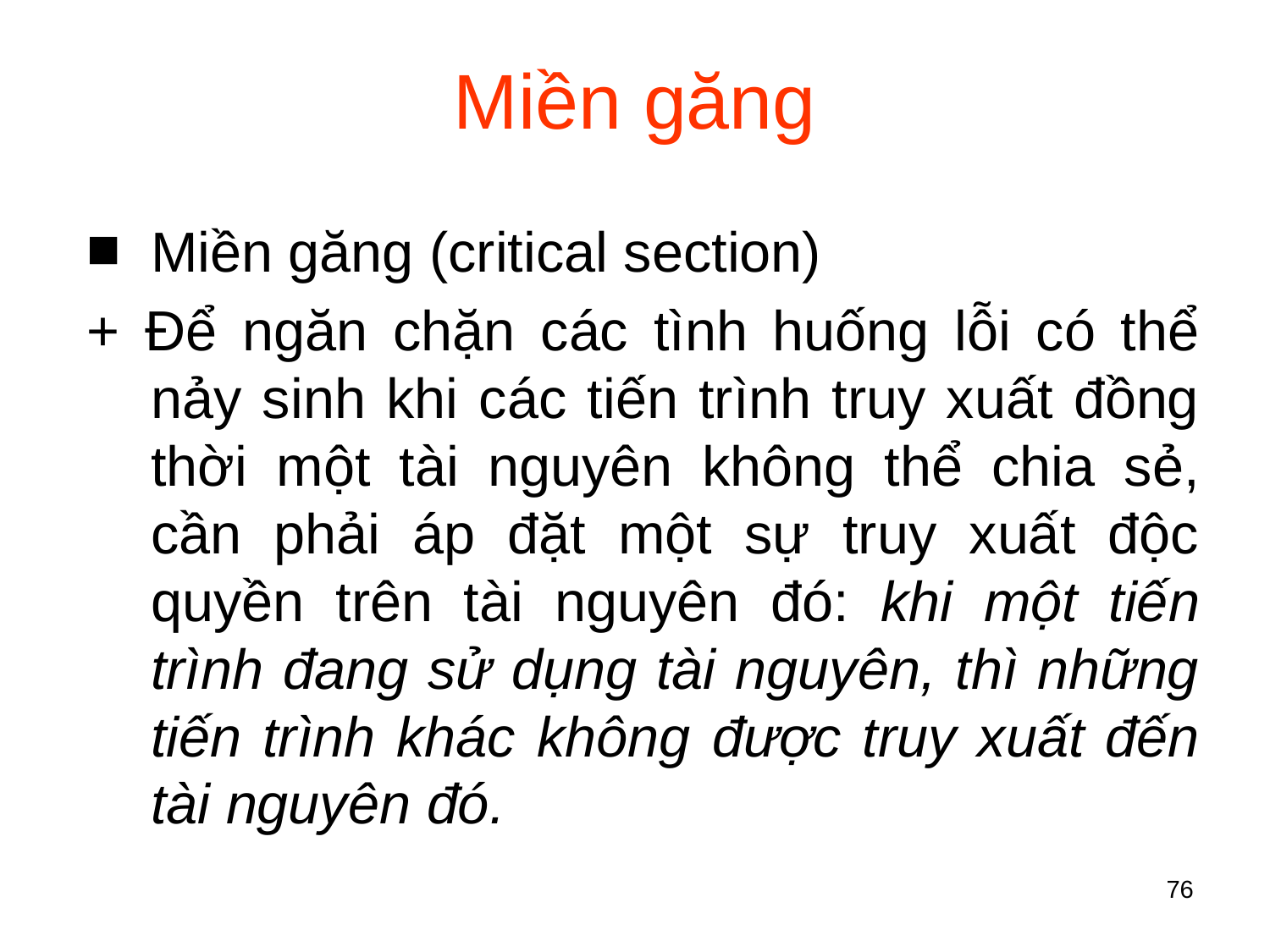

# Miền găng
Miền găng (critical section)
+ Để ngăn chặn các tình huống lỗi có thể nảy sinh khi các tiến trình truy xuất đồng thời một tài nguyên không thể chia sẻ, cần phải áp đặt một sự truy xuất độc quyền trên tài nguyên đó: khi một tiến trình đang sử dụng tài nguyên, thì những tiến trình khác không được truy xuất đến tài nguyên đó.
76